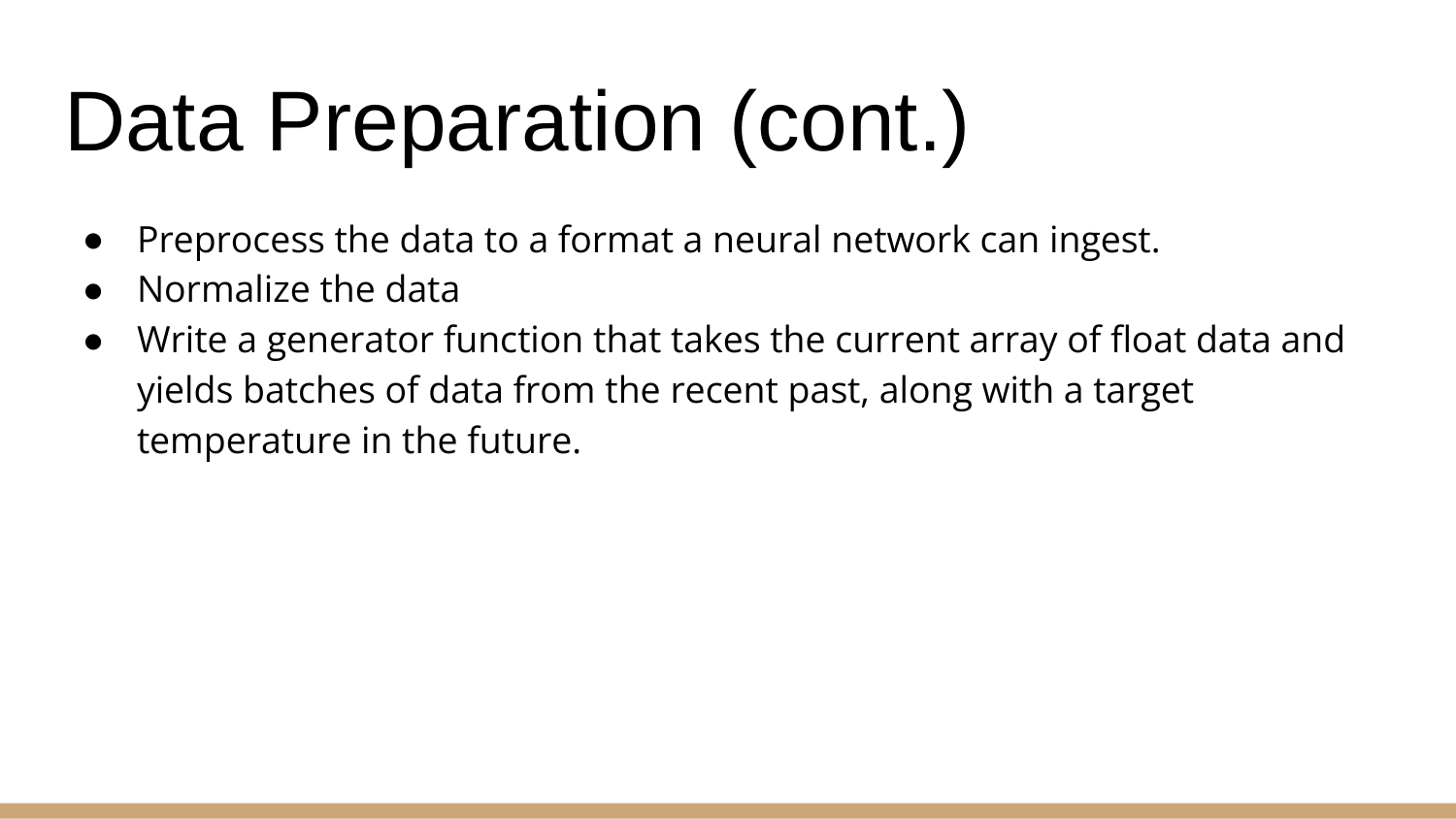

# Data Preparation (cont.)
Preprocess the data to a format a neural network can ingest.
Normalize the data
Write a generator function that takes the current array of float data and yields batches of data from the recent past, along with a target temperature in the future.